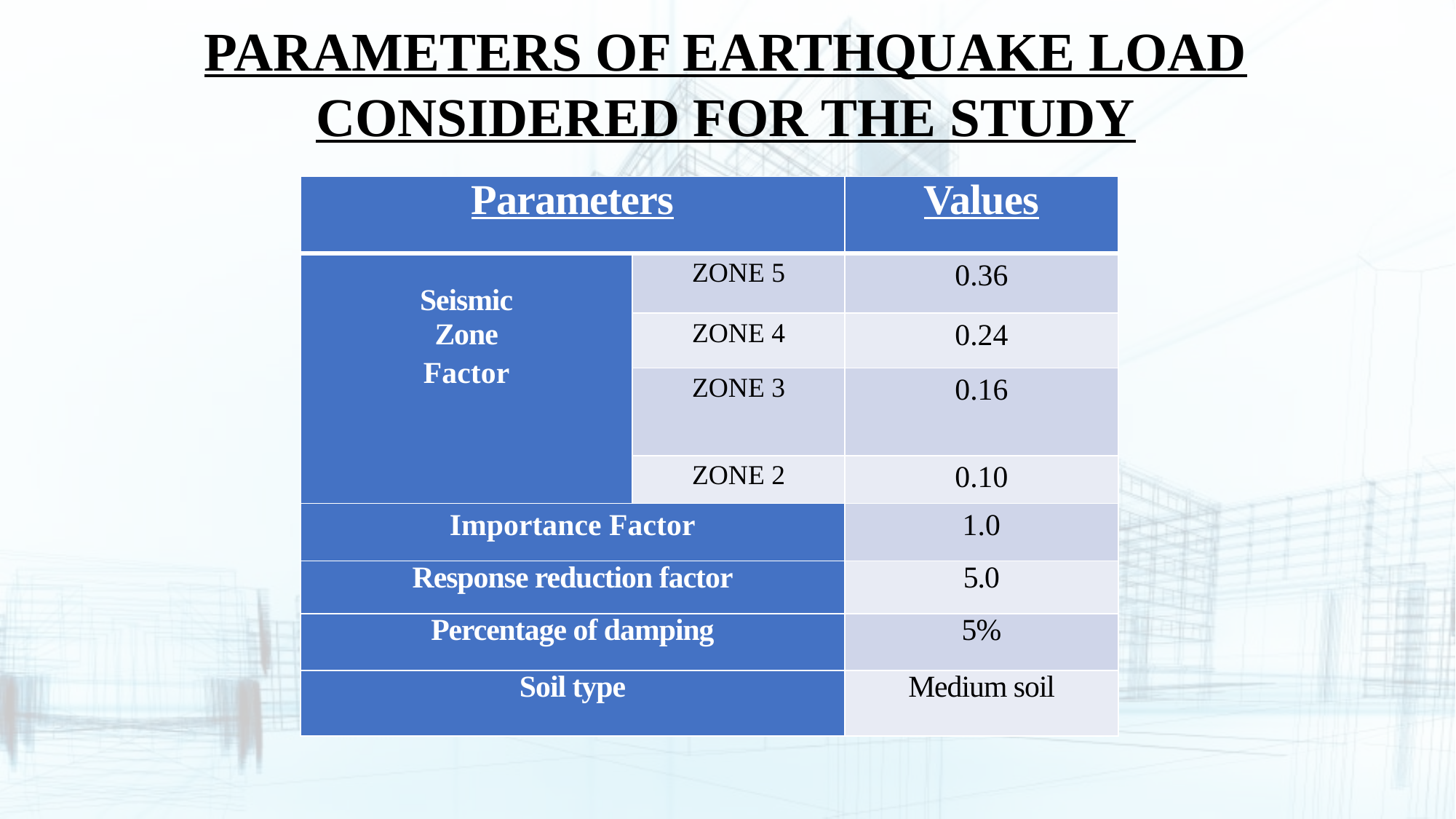

PARAMETERS OF EARTHQUAKE LOAD CONSIDERED FOR THE STUDY

| Parameters |  | Values |
| --- | --- | --- |
| Seismic Zone Factor | ZONE 5 | 0.36 |
|  | ZONE 4 | 0.24 |
|  | ZONE 3 | 0.16 |
|  | ZONE 2 | 0.10 |
| Importance Factor |  | 1.0 |
| Response reduction factor |  | 5.0 |
| Percentage of damping |  | 5% |
| Soil type |  | Medium soil |